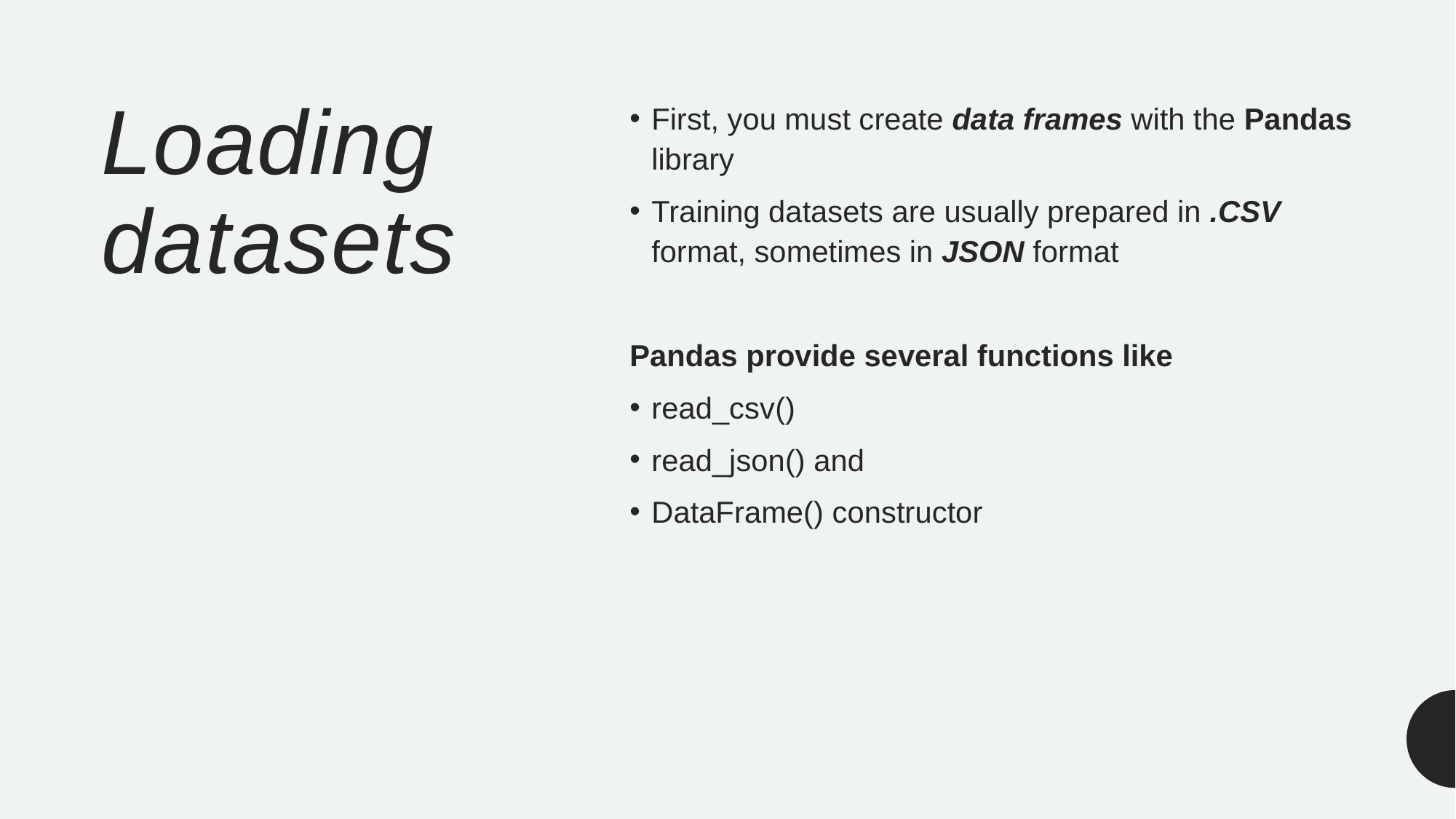

# Loading datasets
First, you must create data frames with the Pandas library
Training datasets are usually prepared in .CSV format, sometimes in JSON format

Pandas provide several functions like
read_csv()
read_json() and
DataFrame() constructor